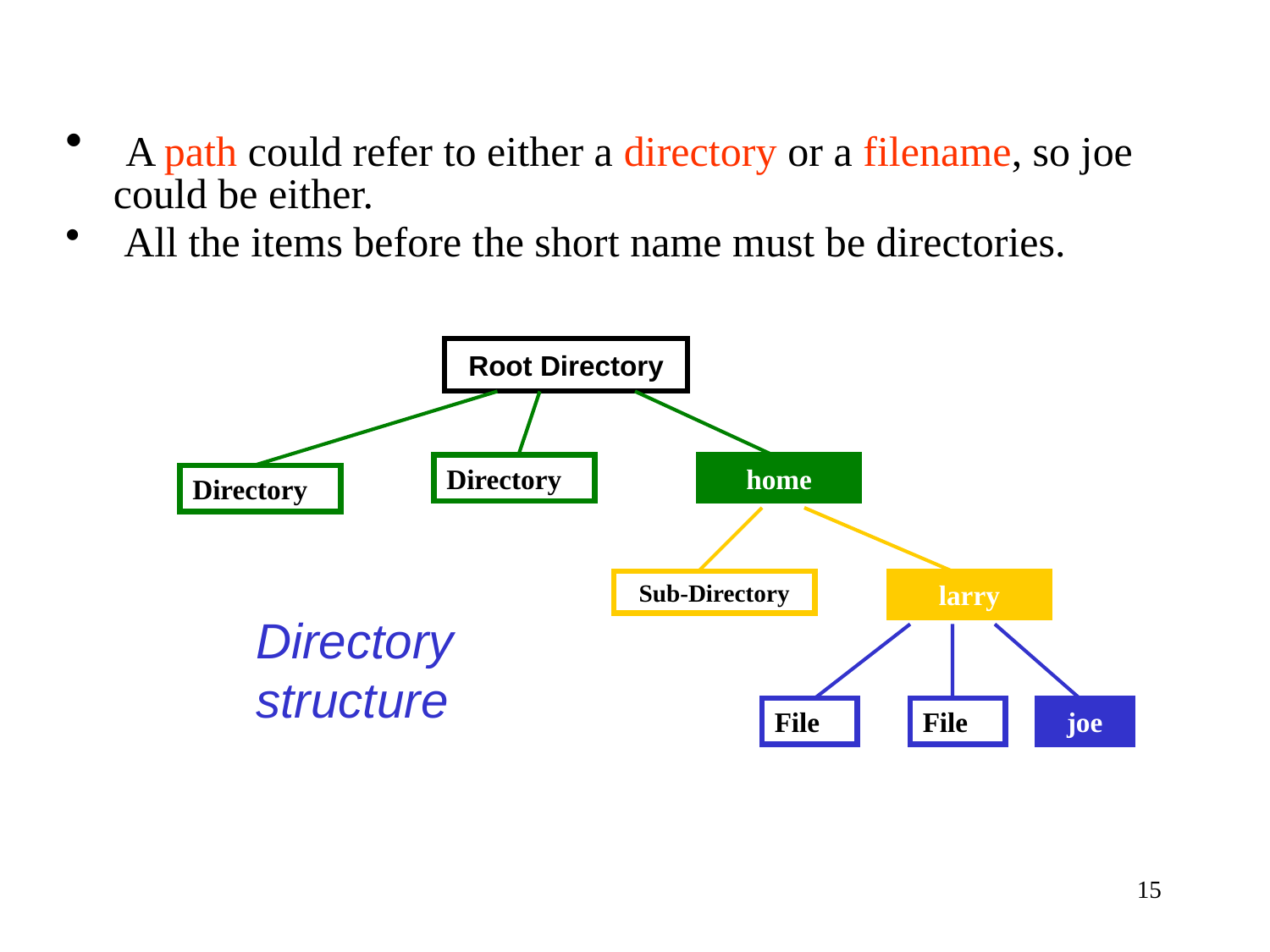

A path could refer to either a directory or a filename, so joe could be either.
 All the items before the short name must be directories.
Root Directory

Directory
home
Directory

Sub-Directory
larry

File
File
joe
Directory structure
15